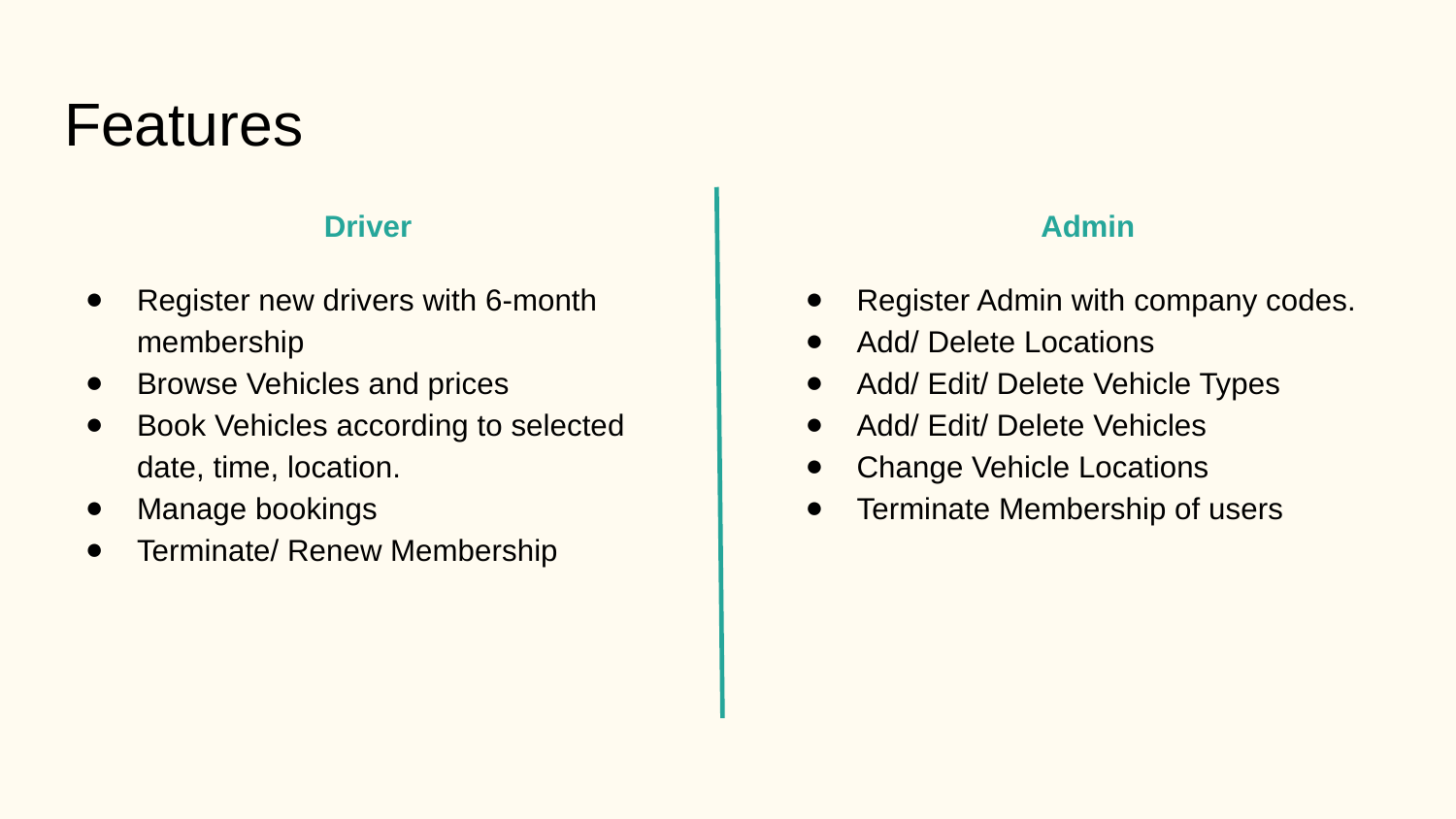

# Features
Driver
Register new drivers with 6-month membership
Browse Vehicles and prices
Book Vehicles according to selected date, time, location.
Manage bookings
Terminate/ Renew Membership
Admin
Register Admin with company codes.
Add/ Delete Locations
Add/ Edit/ Delete Vehicle Types
Add/ Edit/ Delete Vehicles
Change Vehicle Locations
Terminate Membership of users